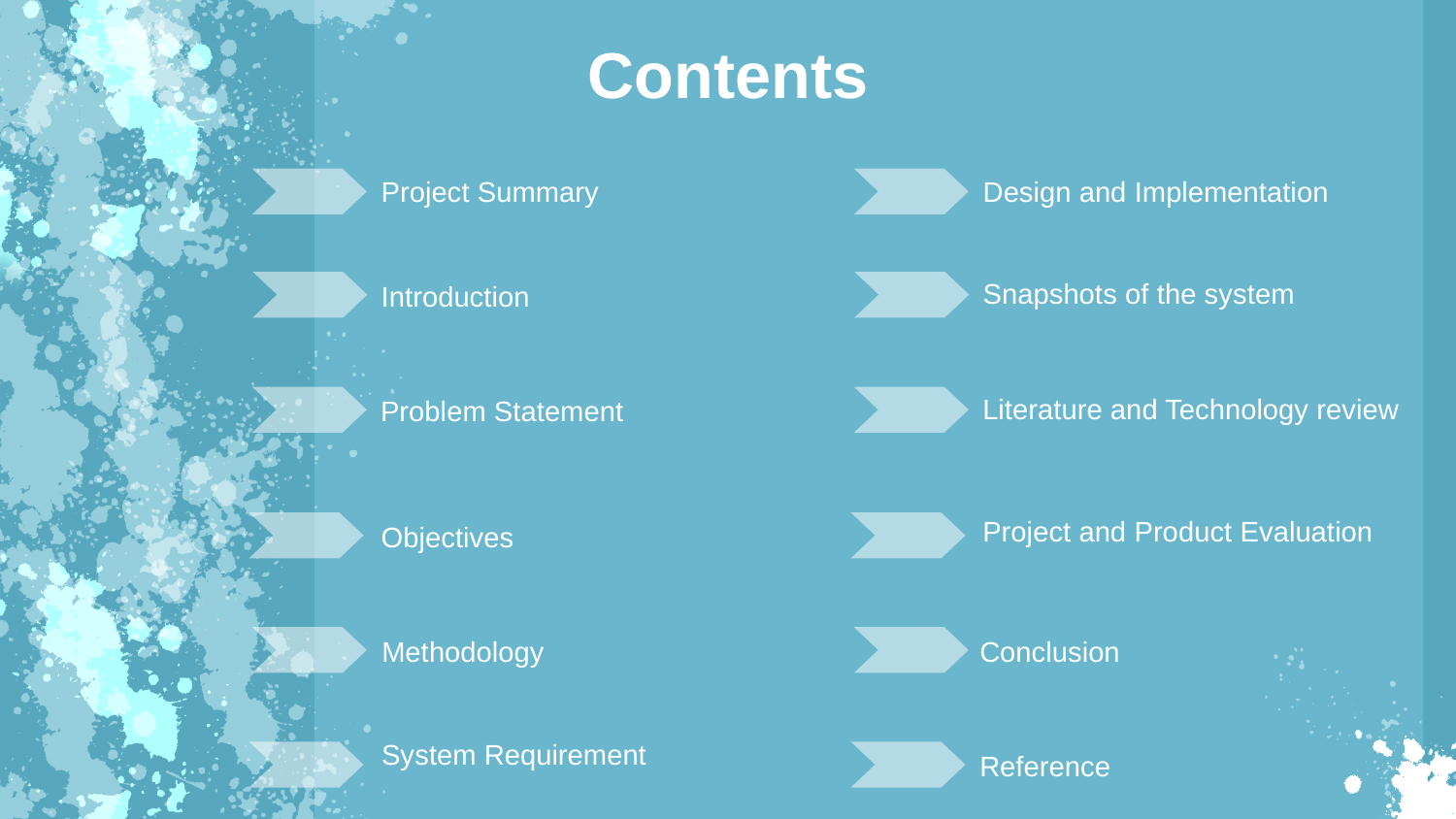

Contents
Project Summary
Design and Implementation

Snapshots of the system

Introduction

Literature and Technology review
Problem Statement

Project and Product Evaluation

Objectives

Conclusion

Methodology

System Requirement
Reference